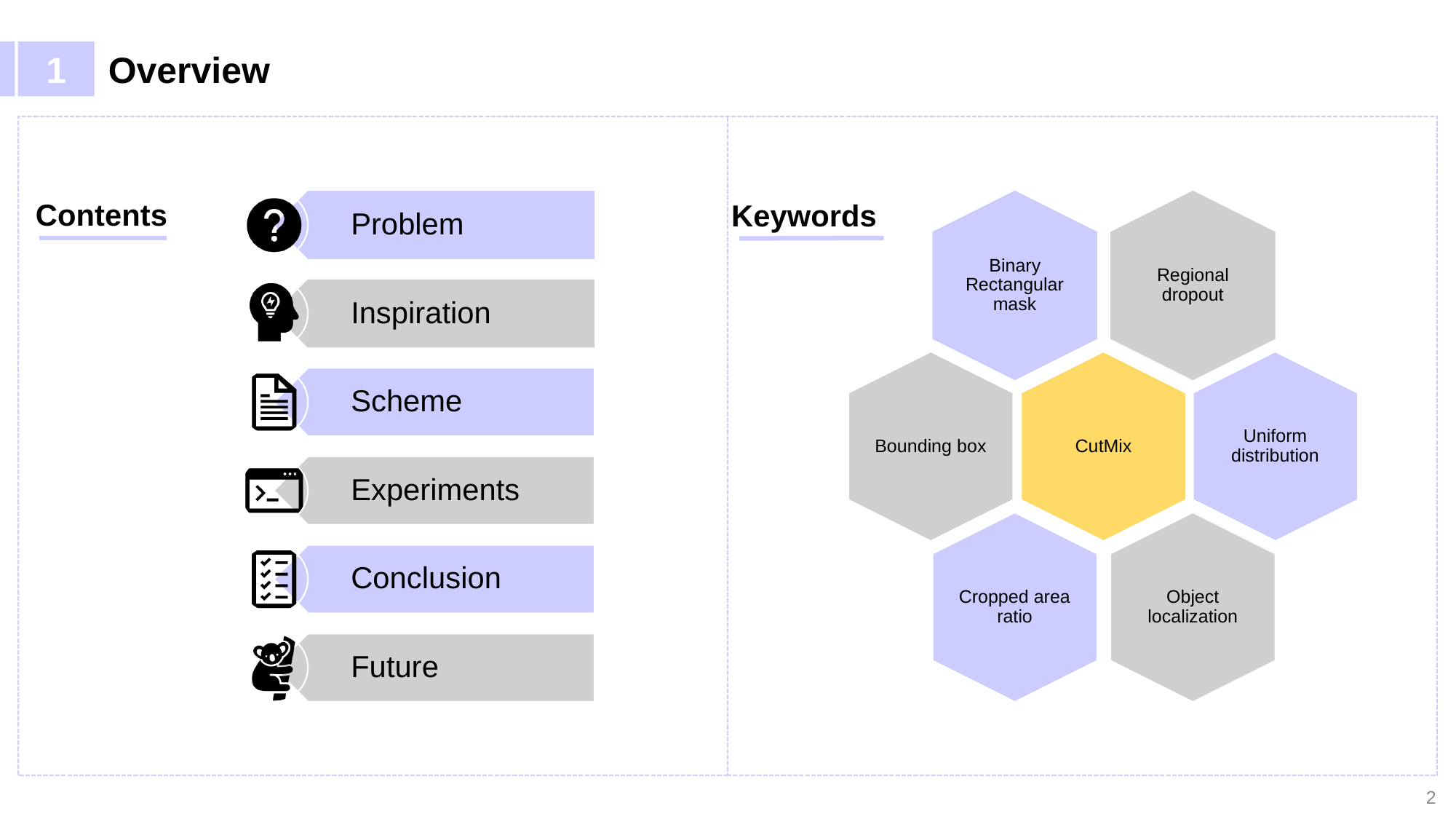

1
Overview

Contents
Problem
Inspiration
Scheme
Experiments
Conclusion
Future
Regional dropout
Binary Rectangular mask
CutMix
Bounding box
Object localization
Cropped area ratio

Uniform distribution
Keywords
2